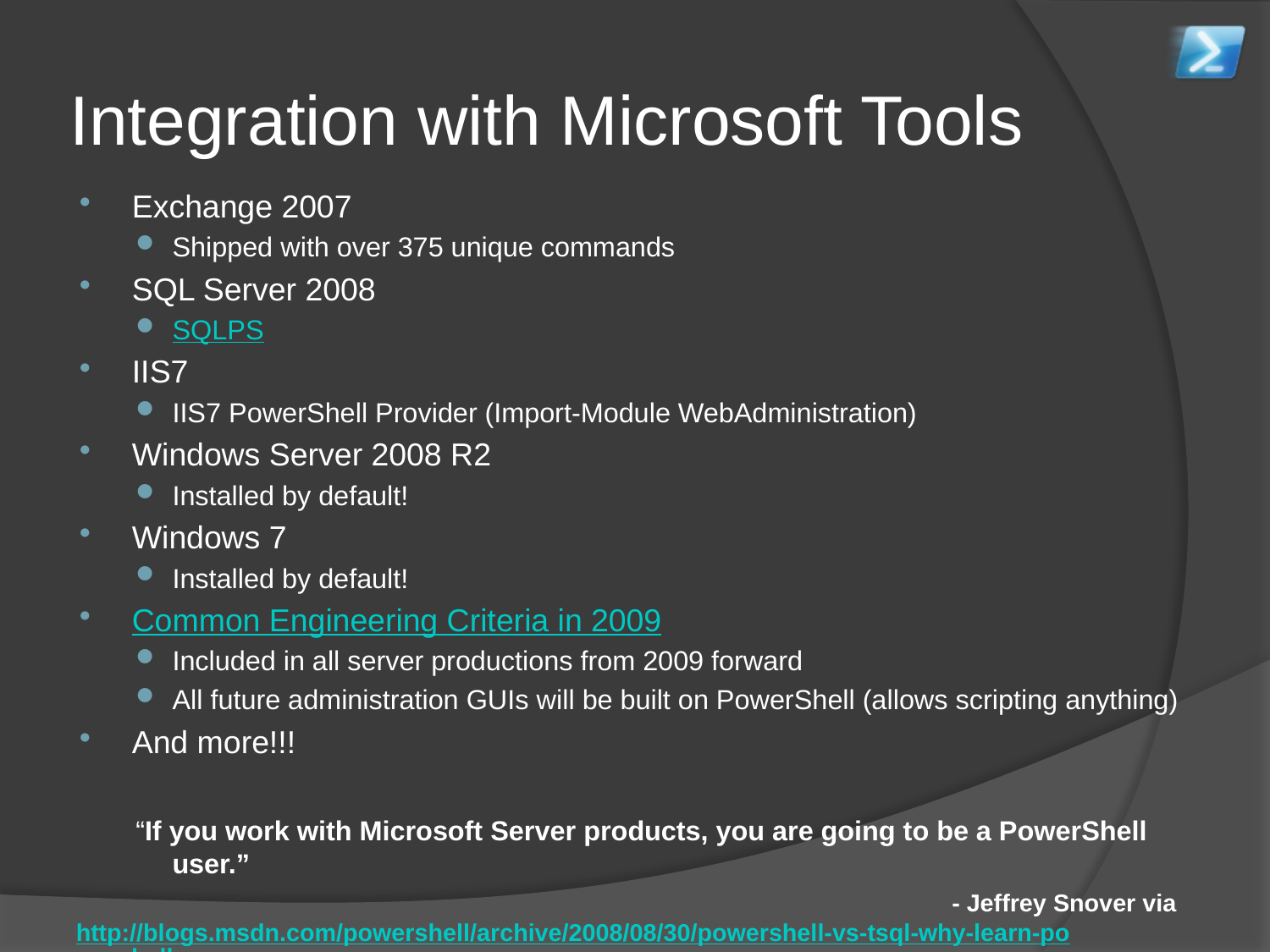

# Integration with Microsoft Tools
Exchange 2007
Shipped with over 375 unique commands
SQL Server 2008
SQLPS
IIS7
IIS7 PowerShell Provider (Import-Module WebAdministration)
Windows Server 2008 R2
Installed by default!
Windows 7
Installed by default!
Common Engineering Criteria in 2009
Included in all server productions from 2009 forward
All future administration GUIs will be built on PowerShell (allows scripting anything)
And more!!!

“If you work with Microsoft Server products, you are going to be a PowerShell user.”
	- Jeffrey Snover via http://blogs.msdn.com/powershell/archive/2008/08/30/powershell-vs-tsql-why-learn-powershell.aspx